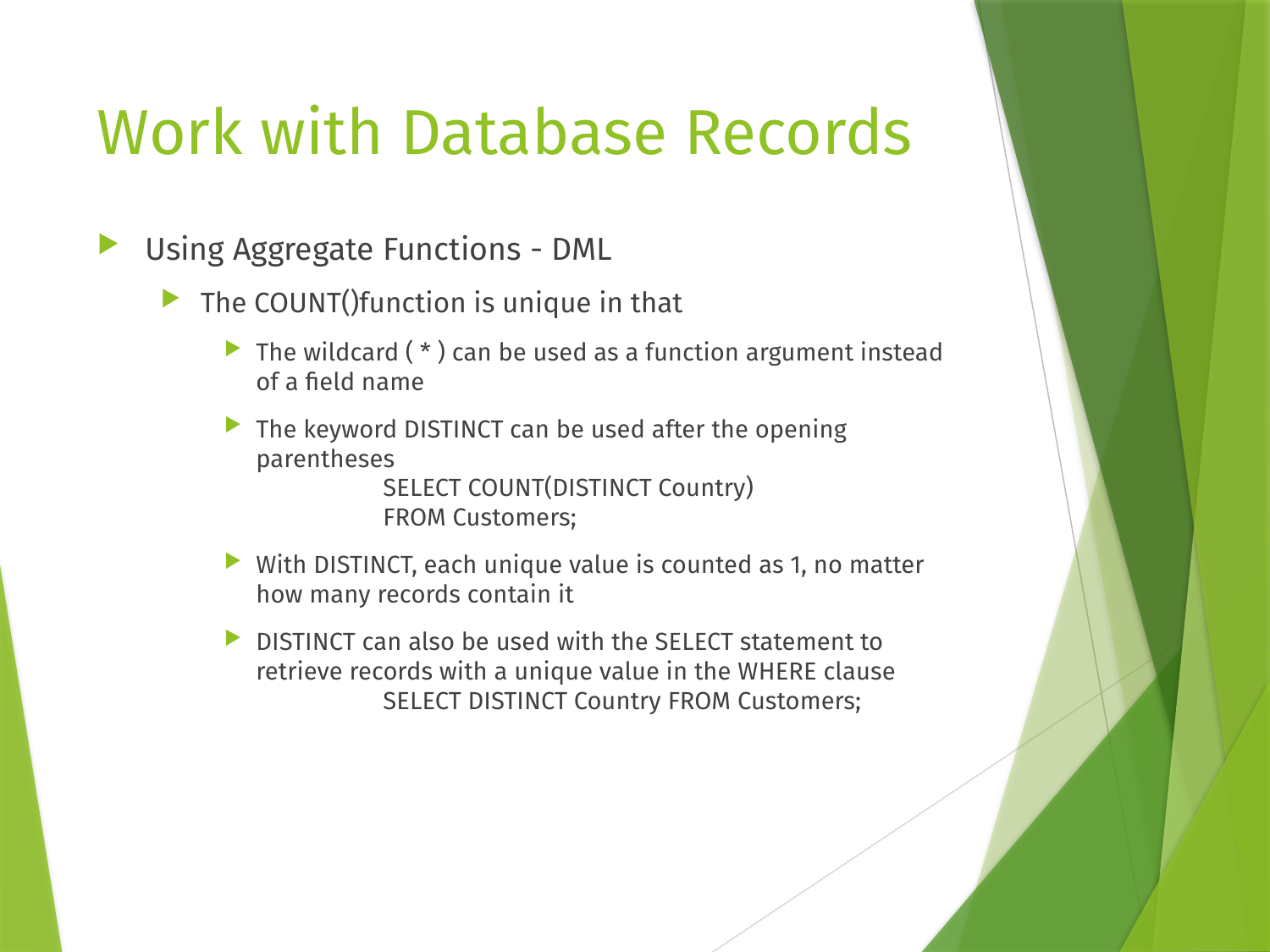

# Work with Database Records
Using Aggregate Functions - DML
The COUNT()function is unique in that
The wildcard ( * ) can be used as a function argument instead of a field name
The keyword DISTINCT can be used after the opening parentheses
	SELECT COUNT(DISTINCT Country)
	FROM Customers;
With DISTINCT, each unique value is counted as 1, no matter how many records contain it
DISTINCT can also be used with the SELECT statement to retrieve records with a unique value in the WHERE clause
	SELECT DISTINCT Country FROM Customers;